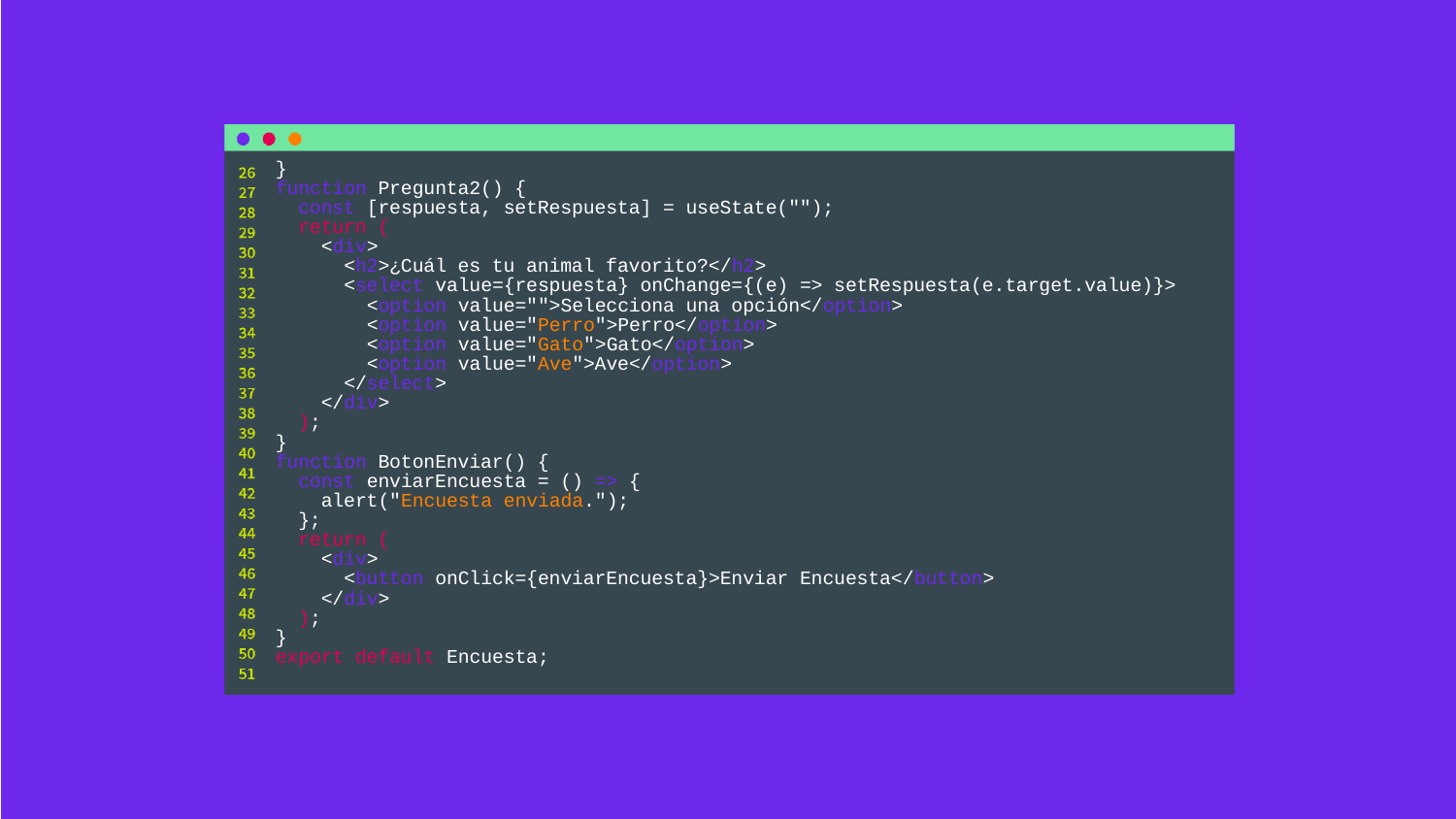

}
function Pregunta2() {
  const [respuesta, setRespuesta] = useState("");
  return (
    <div>
      <h2>¿Cuál es tu animal favorito?</h2>
      <select value={respuesta} onChange={(e) => setRespuesta(e.target.value)}>
        <option value="">Selecciona una opción</option>
        <option value="Perro">Perro</option>
        <option value="Gato">Gato</option>
        <option value="Ave">Ave</option>
      </select>
    </div>
  );
}
function BotonEnviar() {
  const enviarEncuesta = () => {
    alert("Encuesta enviada.");
  };
  return (
    <div>
      <button onClick={enviarEncuesta}>Enviar Encuesta</button>
    </div>
  );
}
export default Encuesta;